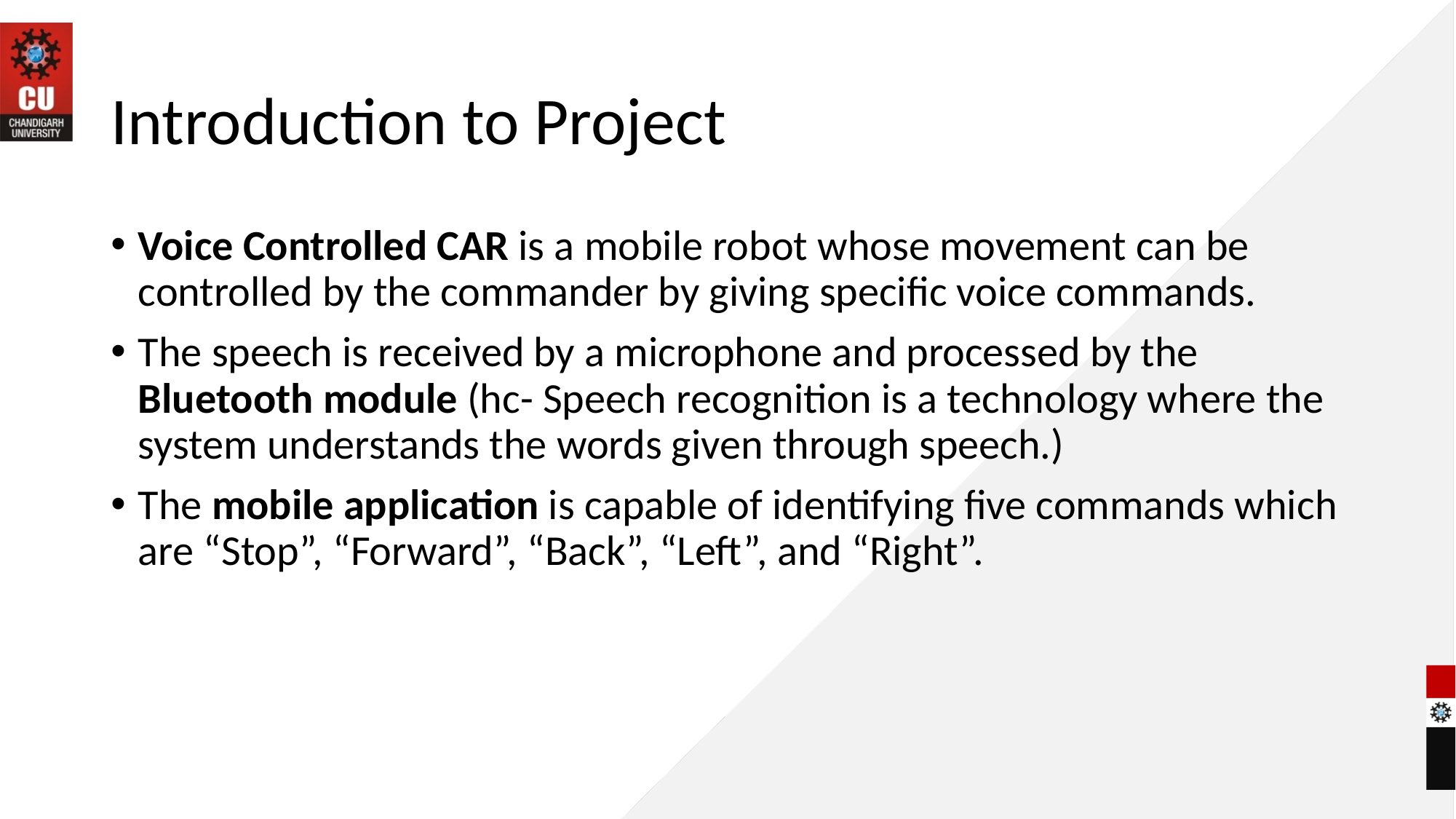

# Introduction to Project
Voice Controlled CAR is a mobile robot whose movement can be controlled by the commander by giving specific voice commands.
The speech is received by a microphone and processed by the Bluetooth module (hc- Speech recognition is a technology where the system understands the words given through speech.)
The mobile application is capable of identifying five commands which are “Stop”, “Forward”, “Back”, “Left”, and “Right”.

3